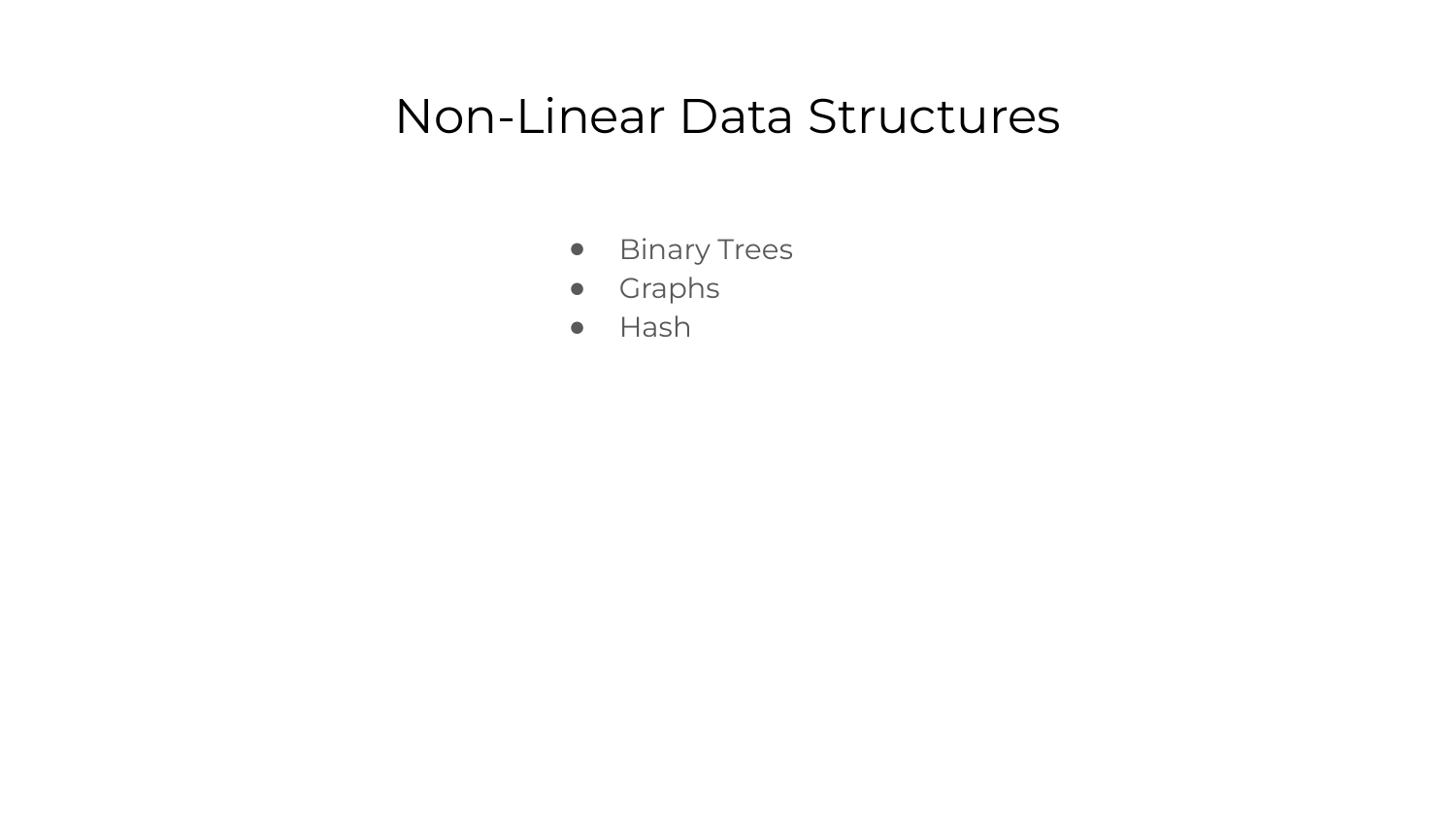

# Non-Linear Data Structures
Binary Trees
Graphs
Hash